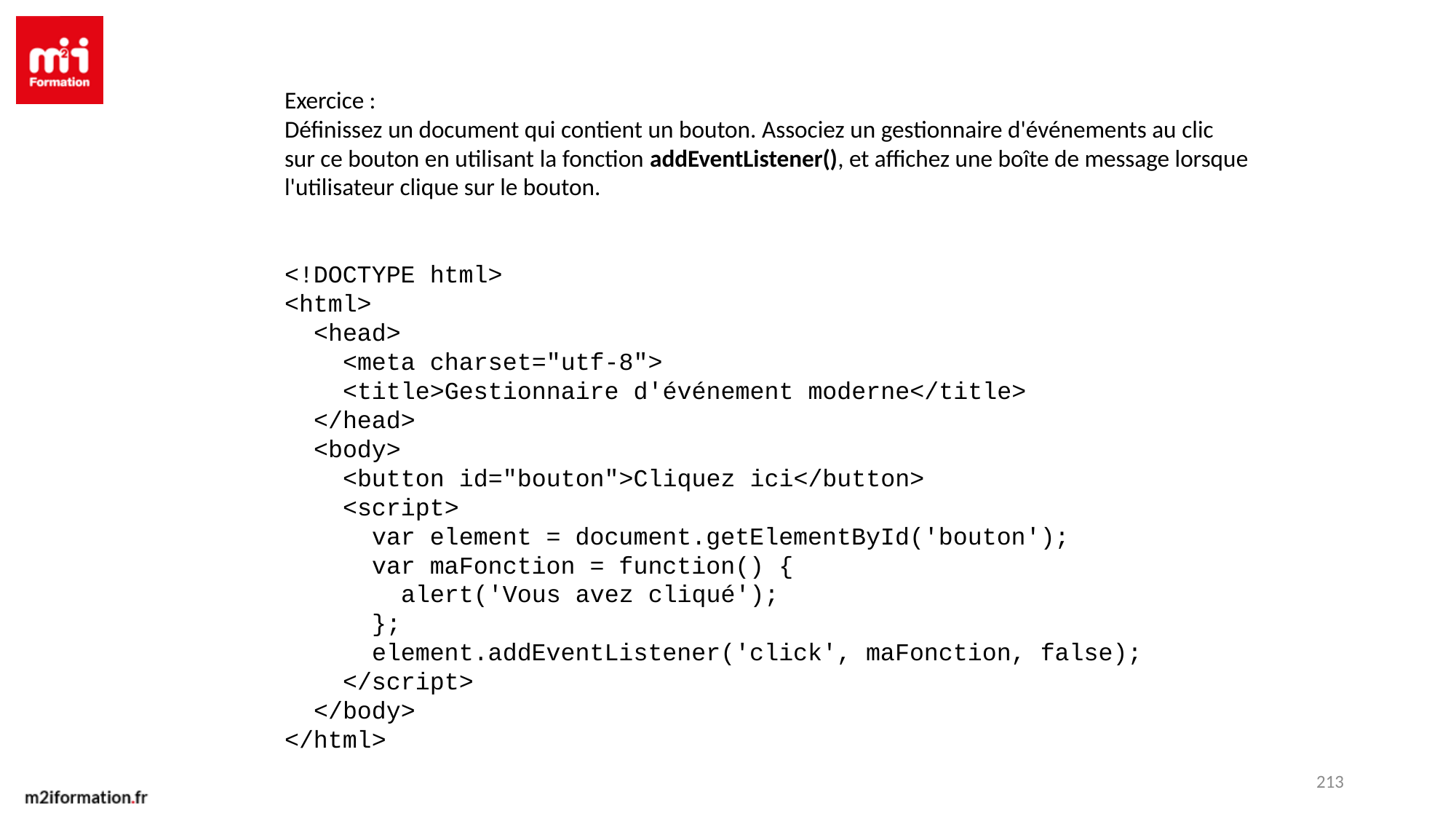

Exercice :
Définissez un document qui contient un bouton. Associez un gestionnaire d'événements au clic sur ce bouton en utilisant la fonction addEventListener(), et affichez une boîte de message lorsque l'utilisateur clique sur le bouton.

<!DOCTYPE html>
<html>
  <head>
    <meta charset="utf-8">
    <title>Gestionnaire d'événement moderne</title>
  </head>
  <body>
    <button id="bouton">Cliquez ici</button>
    <script>
      var element = document.getElementById('bouton');
      var maFonction = function() {
        alert('Vous avez cliqué');
      };
      element.addEventListener('click', maFonction, false);
    </script>
  </body>
</html>
213